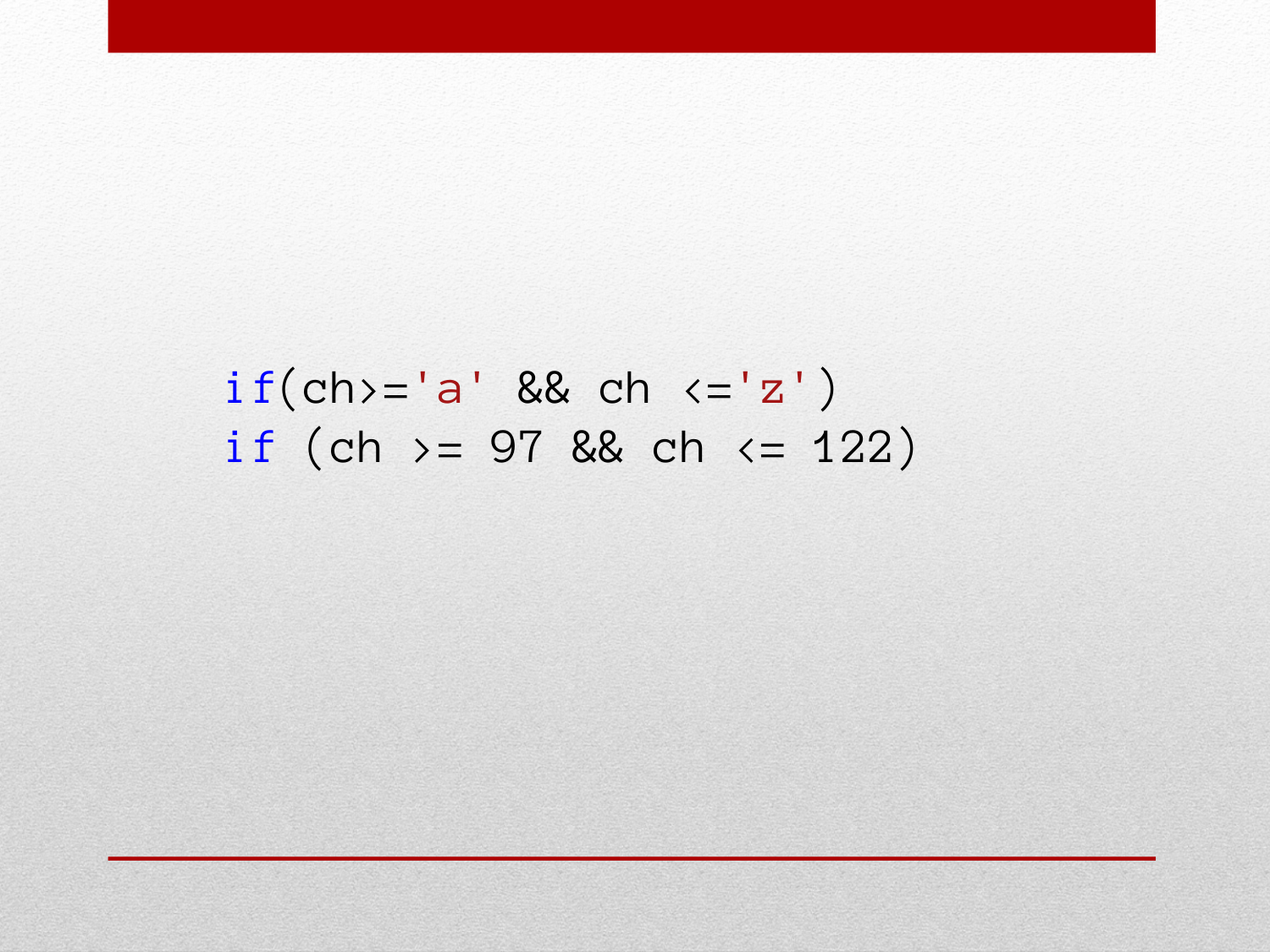

if(ch>='a' && ch <='z')
if (ch >= 97 && ch <= 122)